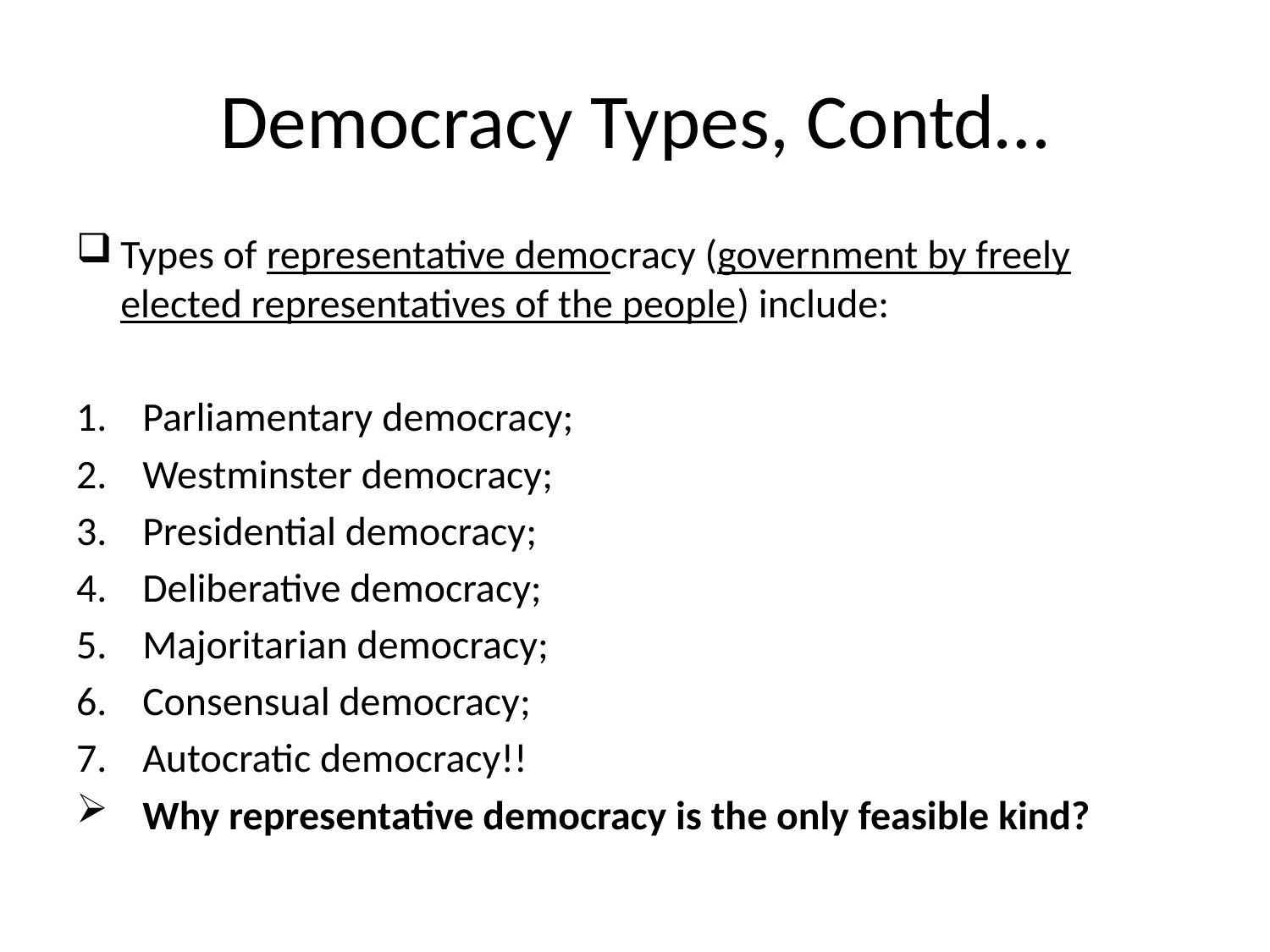

# Democracy Types, Contd…
Types of representative democracy (government by freely elected representatives of the people) include:

Parliamentary democracy;
Westminster democracy;
Presidential democracy;
Deliberative democracy;
Majoritarian democracy;
Consensual democracy;
Autocratic democracy!!
Why representative democracy is the only feasible kind?